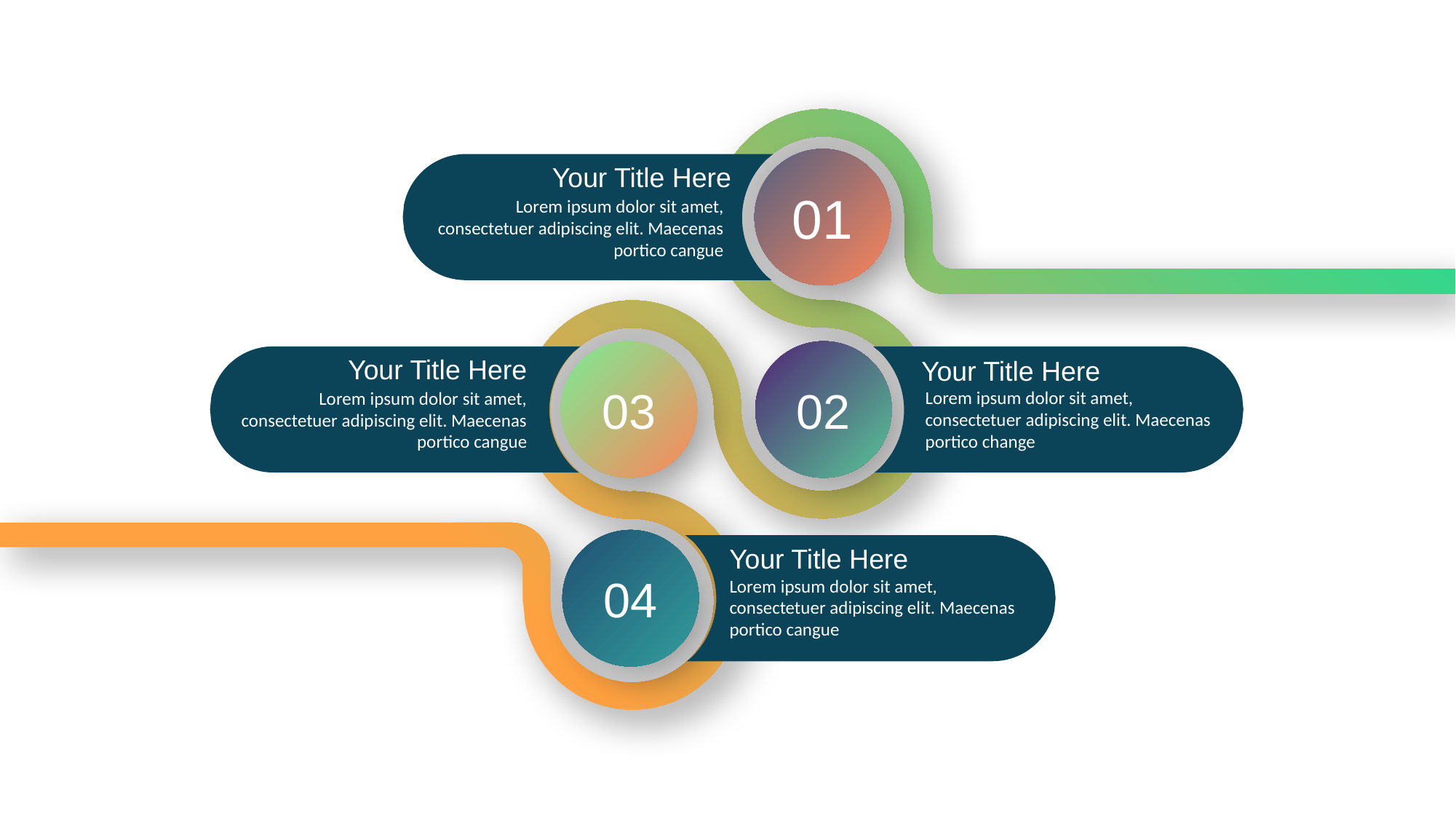

01

Your Title Here
Lorem ipsum dolor sit amet, consectetuer adipiscing elit. Maecenas portico cangue
03

Your Title Here
Lorem ipsum dolor sit amet, consectetuer adipiscing elit. Maecenas portico cangue
02

Your Title Here
Lorem ipsum dolor sit amet, consectetuer adipiscing elit. Maecenas portico change
04

Your Title Here
Lorem ipsum dolor sit amet, consectetuer adipiscing elit. Maecenas portico cangue